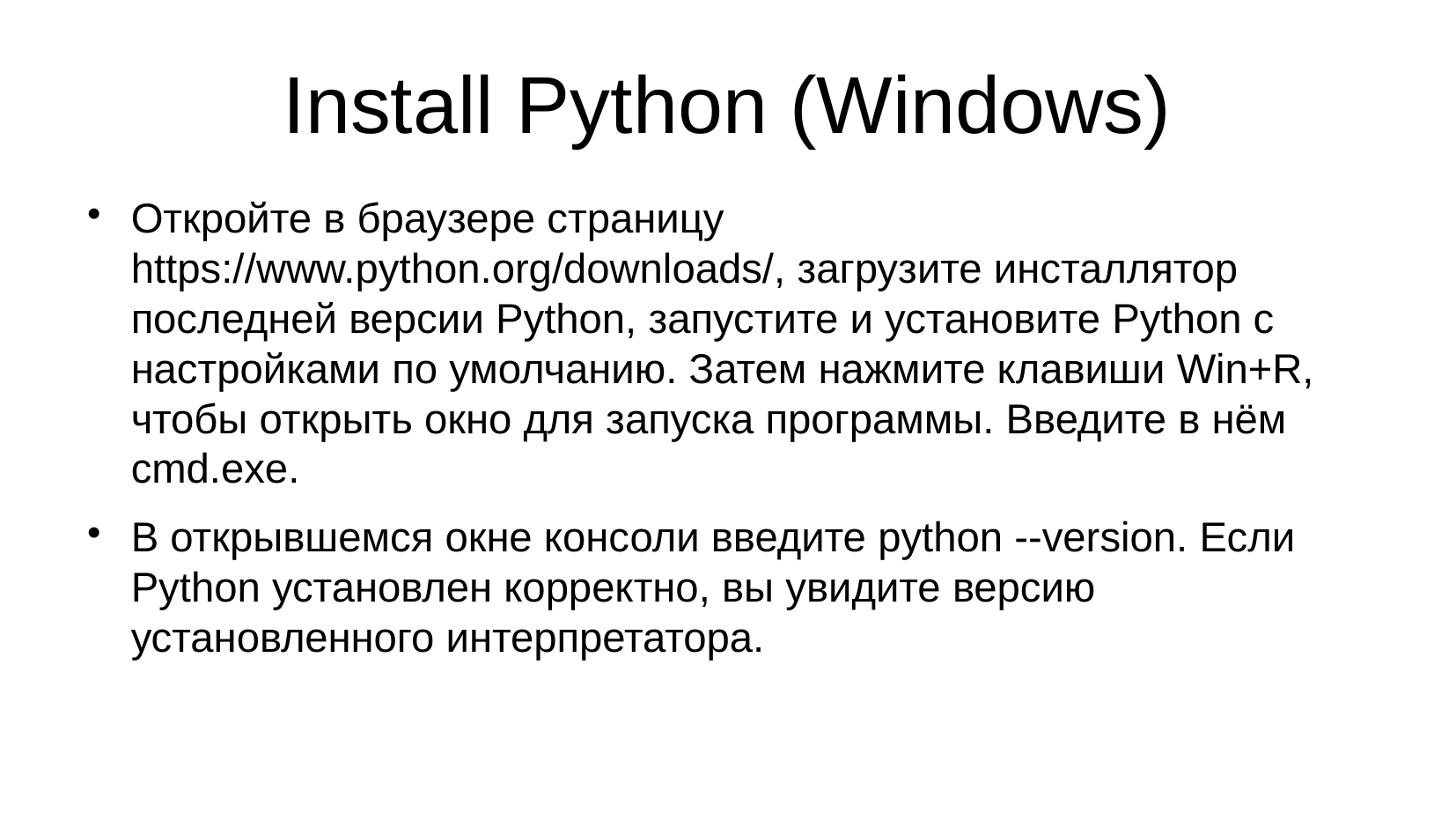

# Install Python (Windows)
Откройте в браузере страницу https://www.python.org/downloads/, загрузите инсталлятор последней версии Python, запустите и установите Python с настройками по умолчанию. Затем нажмите клавиши Win+R, чтобы открыть окно для запуска программы. Введите в нём cmd.exe.
В открывшемся окне консоли введите python --version. Если Python установлен корректно, вы увидите версию установленного интерпретатора.